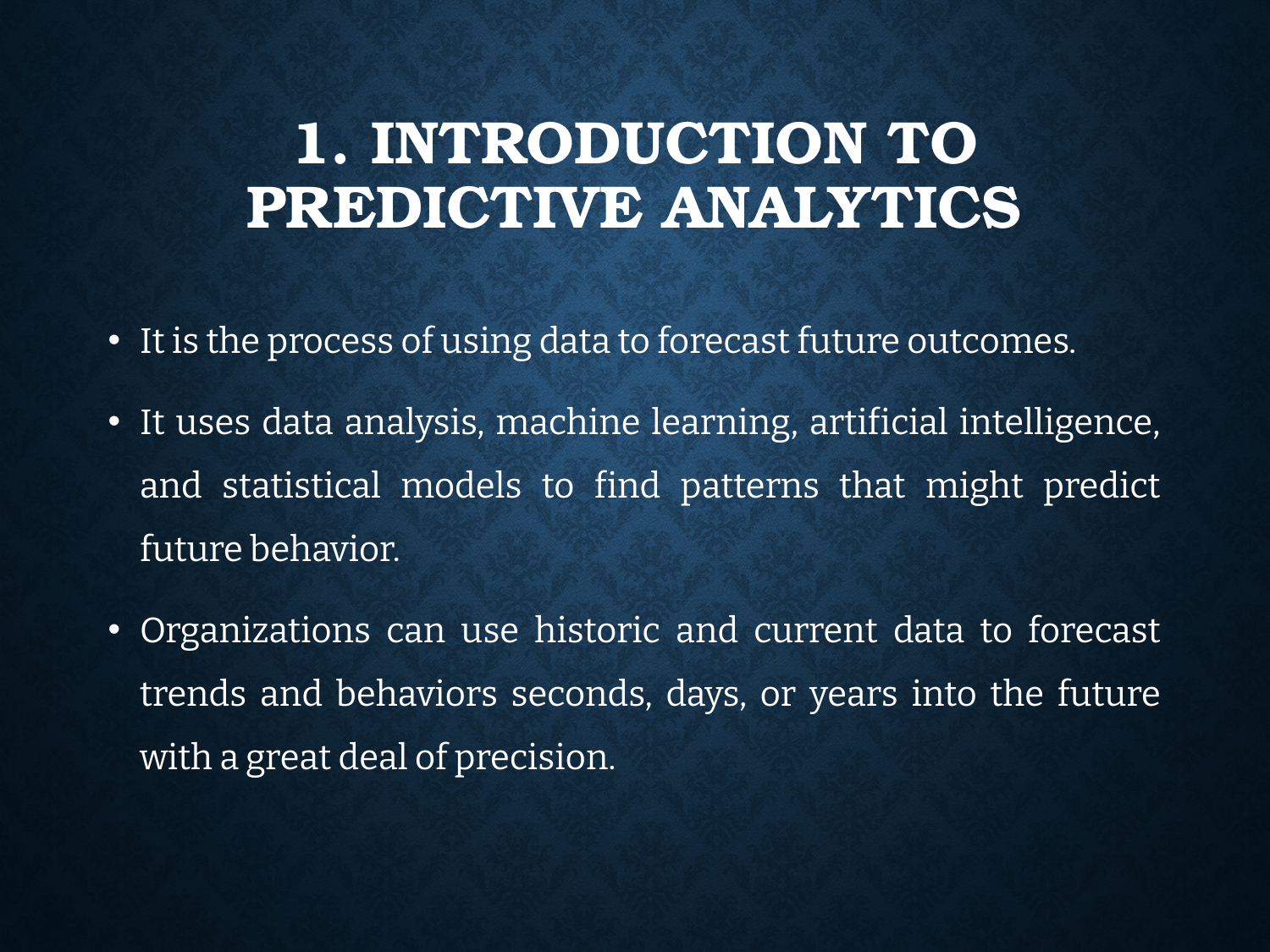

# 1. Introduction to Predictive Analytics
It is the process of using data to forecast future outcomes.
It uses data analysis, machine learning, artificial intelligence, and statistical models to find patterns that might predict future behavior.
Organizations can use historic and current data to forecast trends and behaviors seconds, days, or years into the future with a great deal of precision.